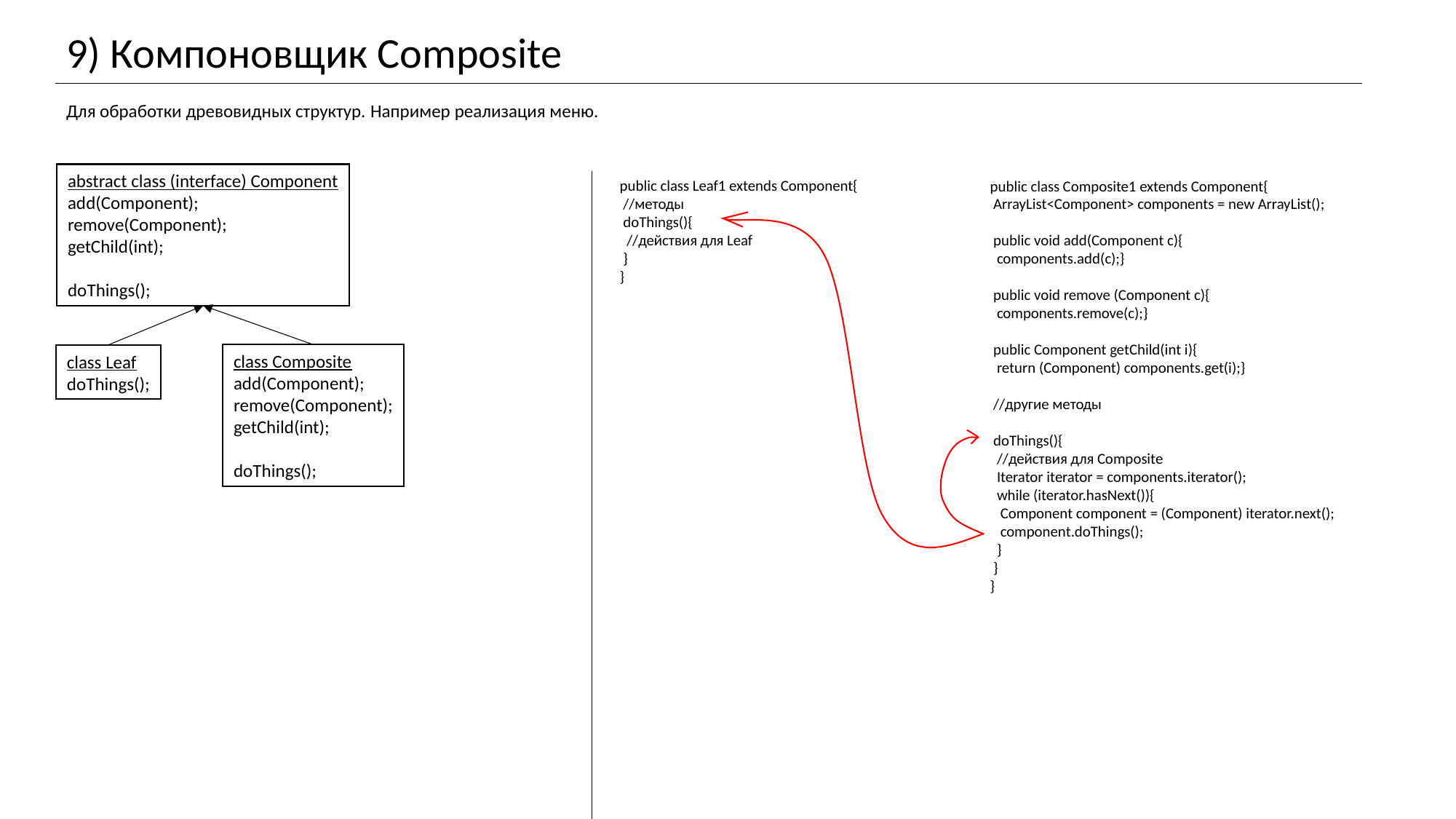

9) Компоновщик Composite
Для обработки древовидных структур. Например реализация меню.
abstract class (interface) Component
add(Component);
remove(Component);
getChild(int);

doThings();
public class Leaf1 extends Component{
 //методы
 doThings(){
  //действия для Leaf
 }
}
public class Composite1 extends Component{
 ArrayList<Component> components = new ArrayList();

 public void add(Component c){
  components.add(c);}

 public void remove (Component c){
  components.remove(c);}

 public Component getChild(int i){
  return (Component) components.get(i);}

 //другие методы

 doThings(){
  //действия для Composite
  Iterator iterator = components.iterator();
  while (iterator.hasNext()){
   Component component = (Component) iterator.next();
   component.doThings();
  }
 }
}

class Composite
add(Component);
remove(Component);
getChild(int);

doThings();
class Leaf
doThings();